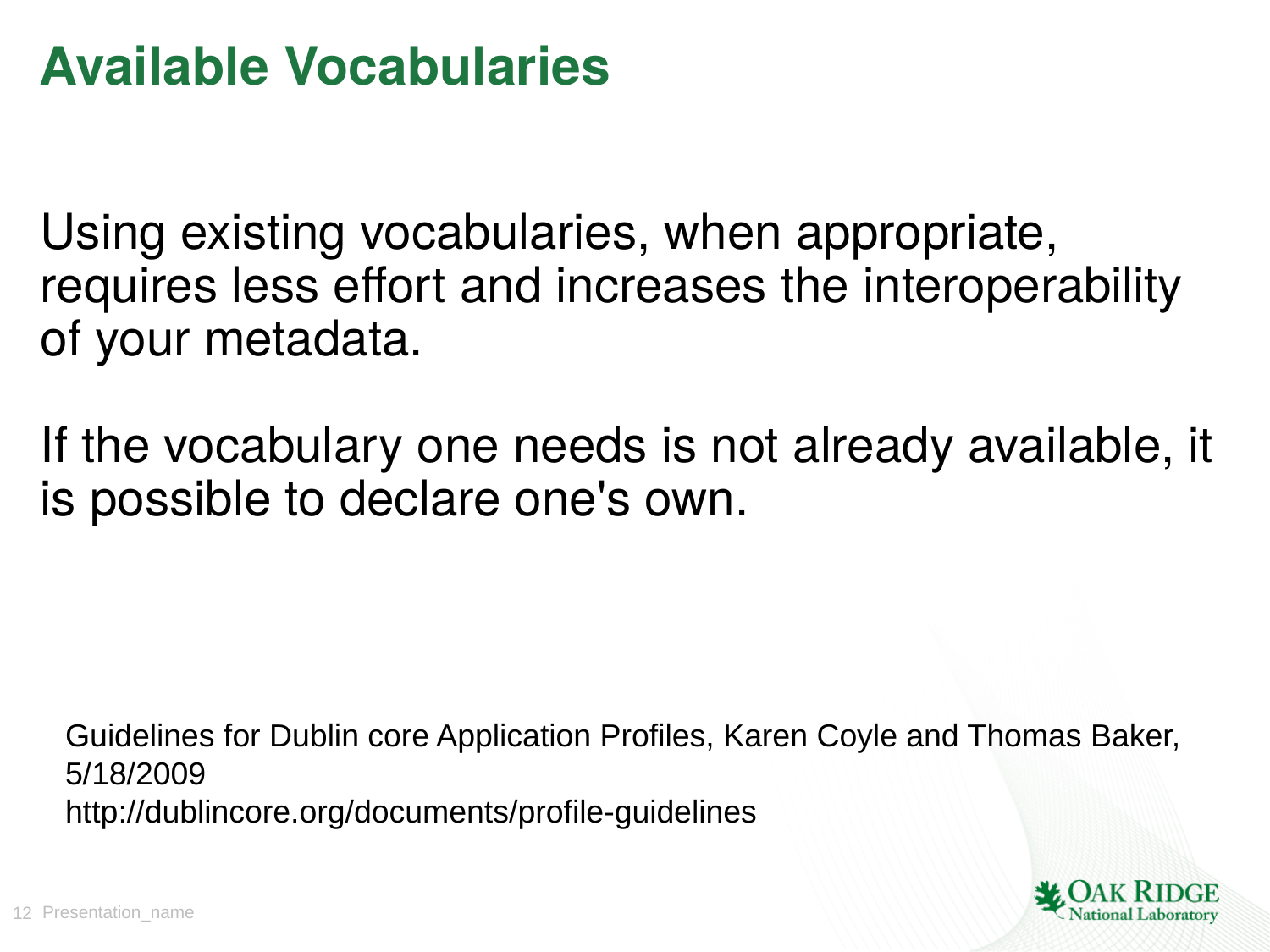

# Available Vocabularies
Using existing vocabularies, when appropriate, requires less effort and increases the interoperability of your metadata.
If the vocabulary one needs is not already available, it is possible to declare one's own.
Guidelines for Dublin core Application Profiles, Karen Coyle and Thomas Baker, 5/18/2009
http://dublincore.org/documents/profile-guidelines